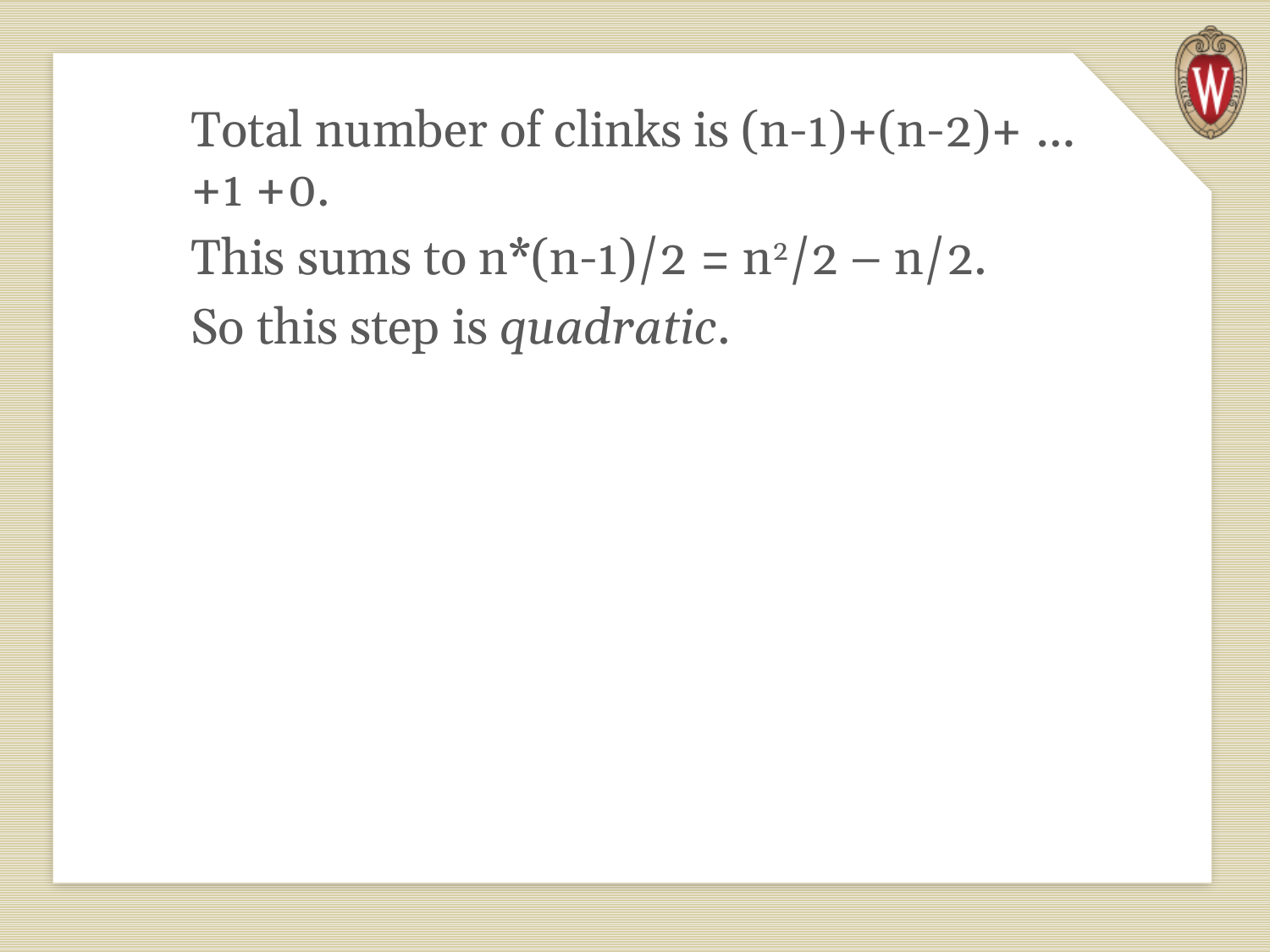

Total number of clinks is (n-1)+(n-2)+ … +1 +0.
This sums to n*(n-1)/2 = n2/2 – n/2.
So this step is quadratic.